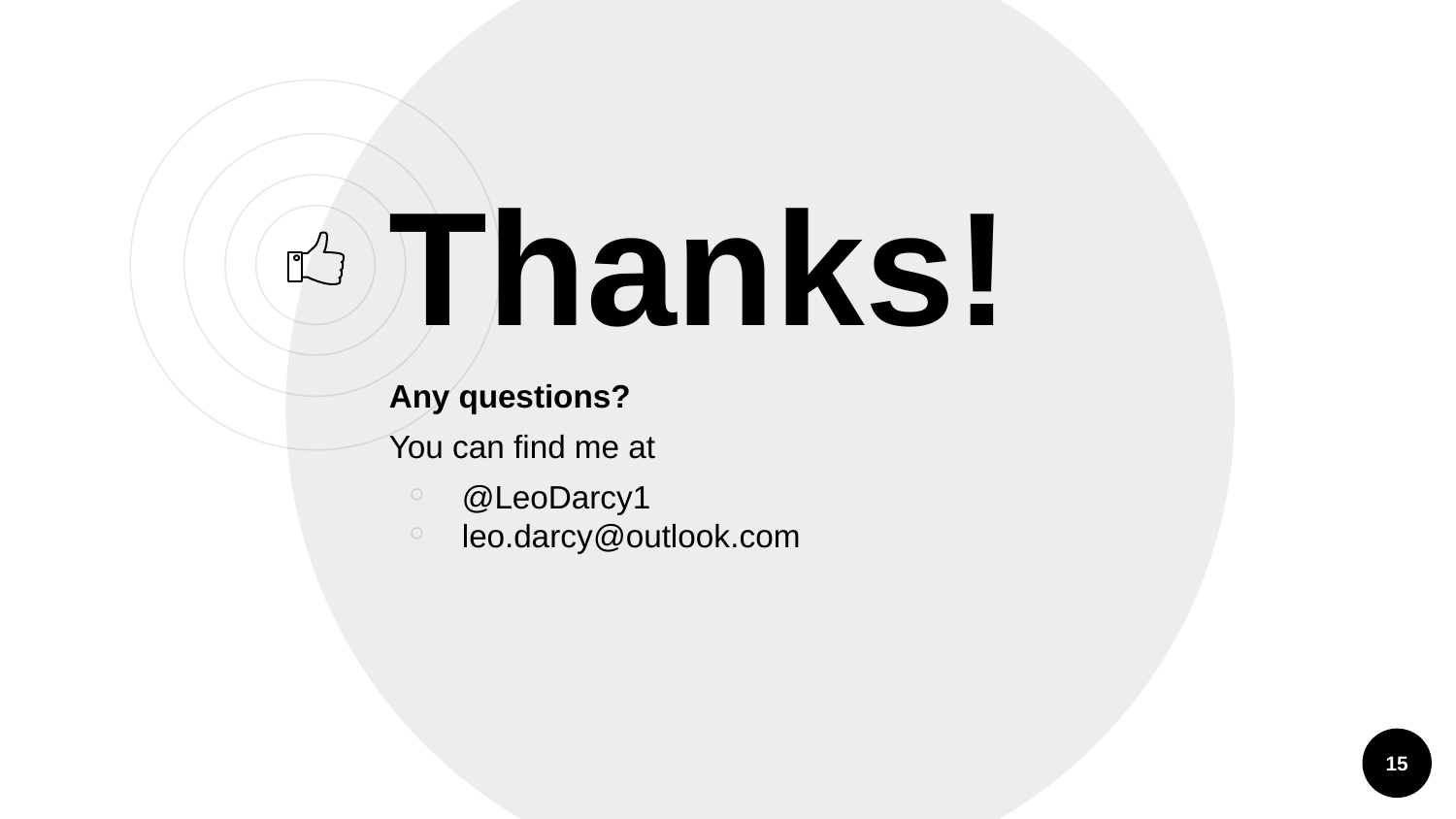

Thanks!

Any questions?
You can find me at
@LeoDarcy1
leo.darcy@outlook.com
15